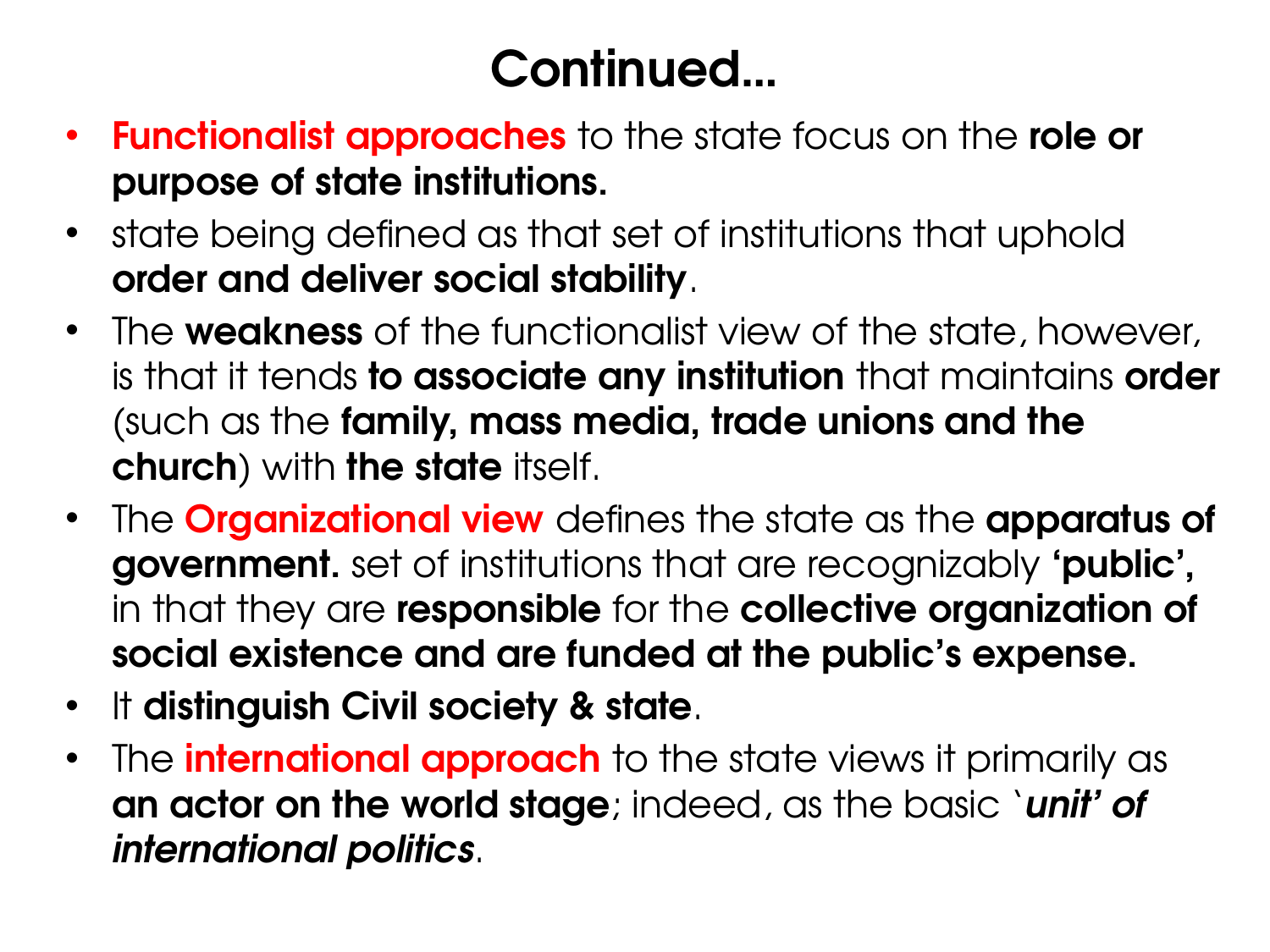

# Continued…
Functionalist approaches to the state focus on the role or purpose of state institutions.
state being defined as that set of institutions that uphold order and deliver social stability.
The weakness of the functionalist view of the state, however, is that it tends to associate any institution that maintains order (such as the family, mass media, trade unions and the church) with the state itself.
The Organizational view defines the state as the apparatus of government. set of institutions that are recognizably ‘public’, in that they are responsible for the collective organization of social existence and are funded at the public’s expense.
It distinguish Civil society & state.
The international approach to the state views it primarily as an actor on the world stage; indeed, as the basic ‘unit’ of international politics.